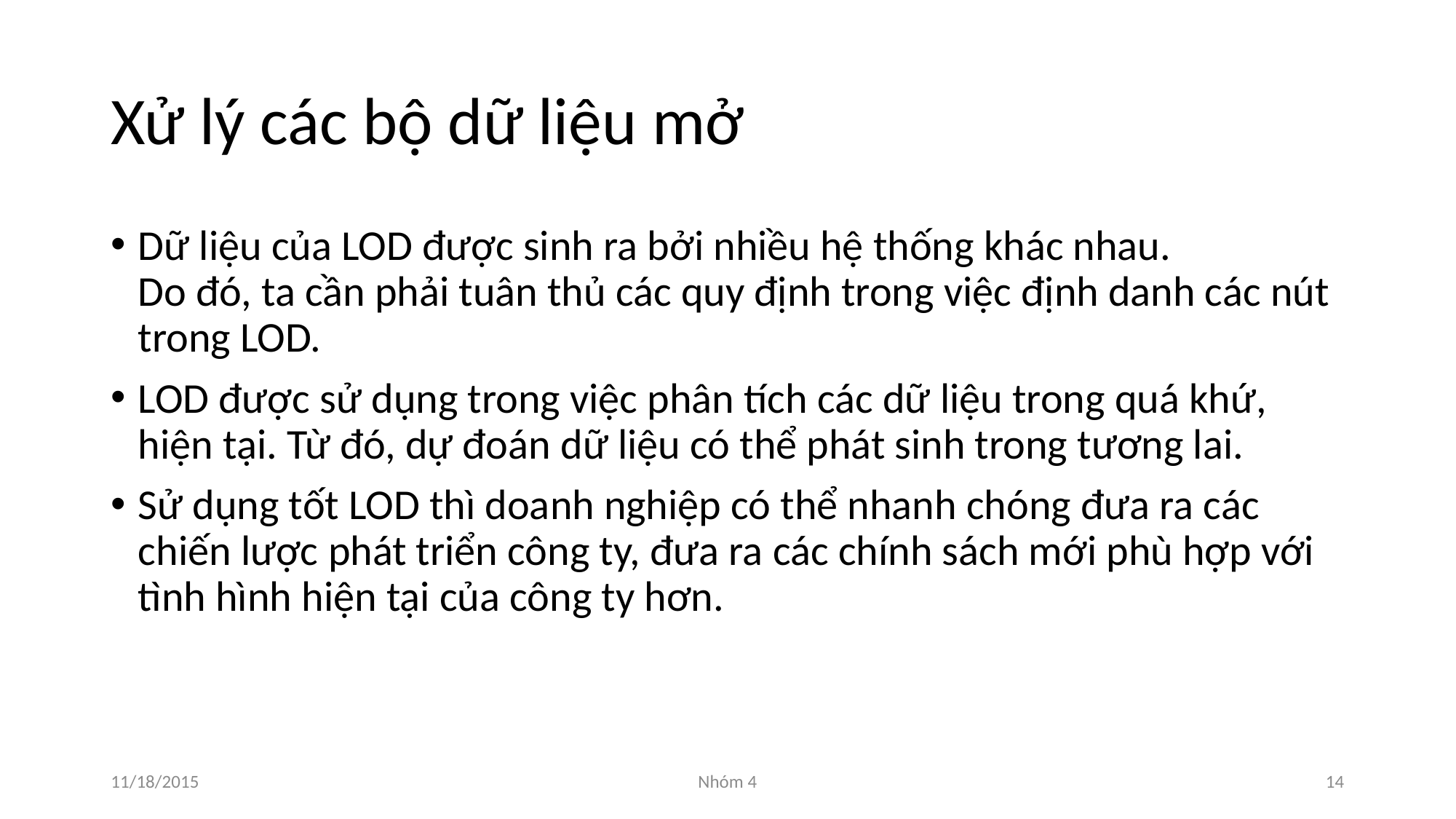

# Xử lý các bộ dữ liệu mở
Dữ liệu của LOD được sinh ra bởi nhiều hệ thống khác nhau.
Do đó, ta cần phải tuân thủ các quy định trong việc định danh các nút trong LOD.
LOD được sử dụng trong việc phân tích các dữ liệu trong quá khứ, hiện tại. Từ đó, dự đoán dữ liệu có thể phát sinh trong tương lai.
Sử dụng tốt LOD thì doanh nghiệp có thể nhanh chóng đưa ra các chiến lược phát triển công ty, đưa ra các chính sách mới phù hợp với tình hình hiện tại của công ty hơn.
11/18/2015
Nhóm 4
14